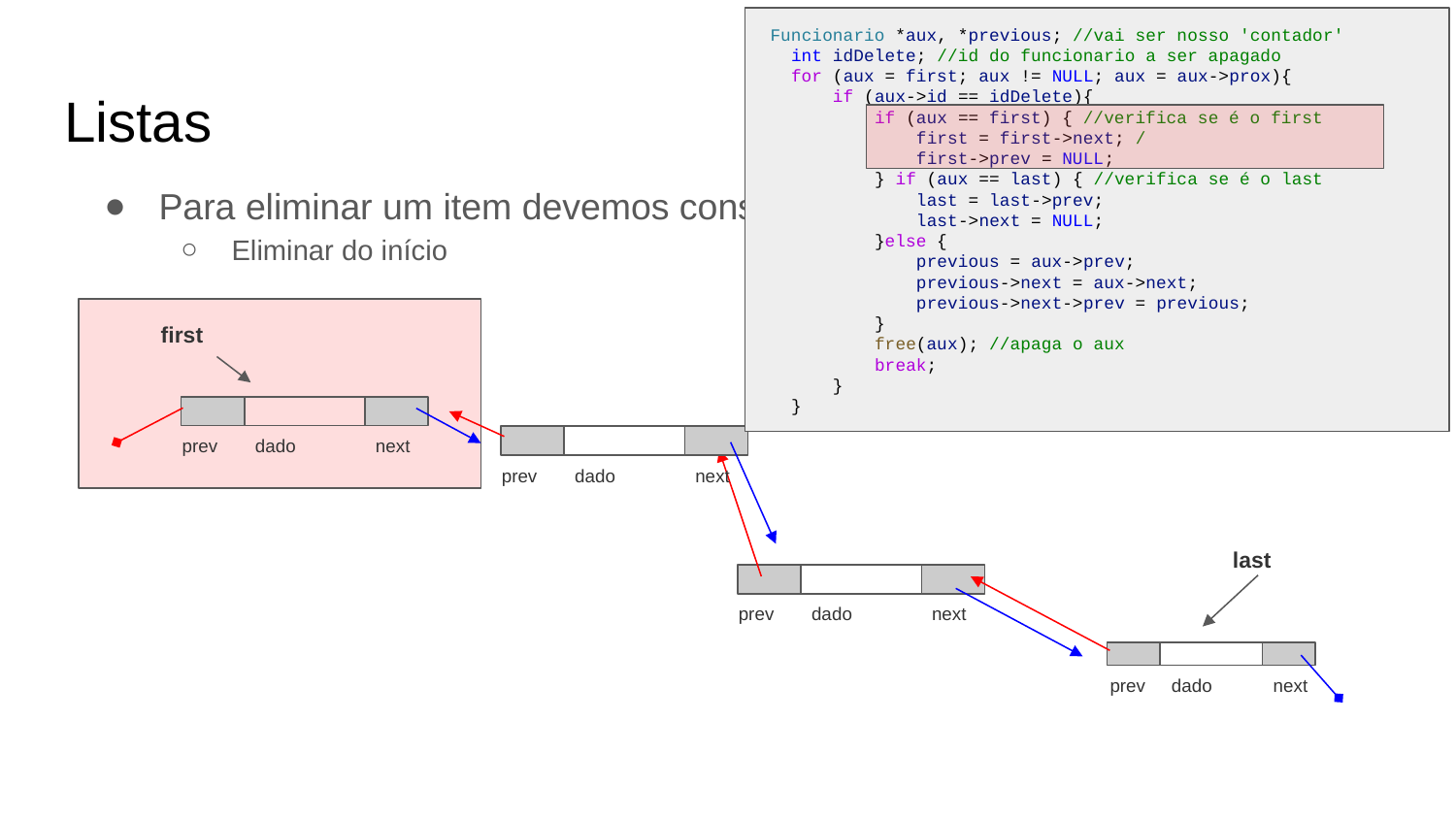

Funcionario *aux, *previous; //vai ser nosso 'contador'
   int idDelete; //id do funcionario a ser apagado
   for (aux = first; aux != NULL; aux = aux->prox){
       if (aux->id == idDelete){
           if (aux == first) { //verifica se é o first
               first = first->next; /
               first->prev = NULL;
           } if (aux == last) { //verifica se é o last
               last = last->prev;
               last->next = NULL;
           }else {
               previous = aux->prev;
               previous->next = aux->next;
               previous->next->prev = previous;
           }
           free(aux); //apaga o aux
           break;
       }
   }
Listas

Para eliminar um item devemos considerar 3 casos
Eliminar do início

first

prev
dado
next

prev
dado
next

last

prev
dado
next

prev
dado
next